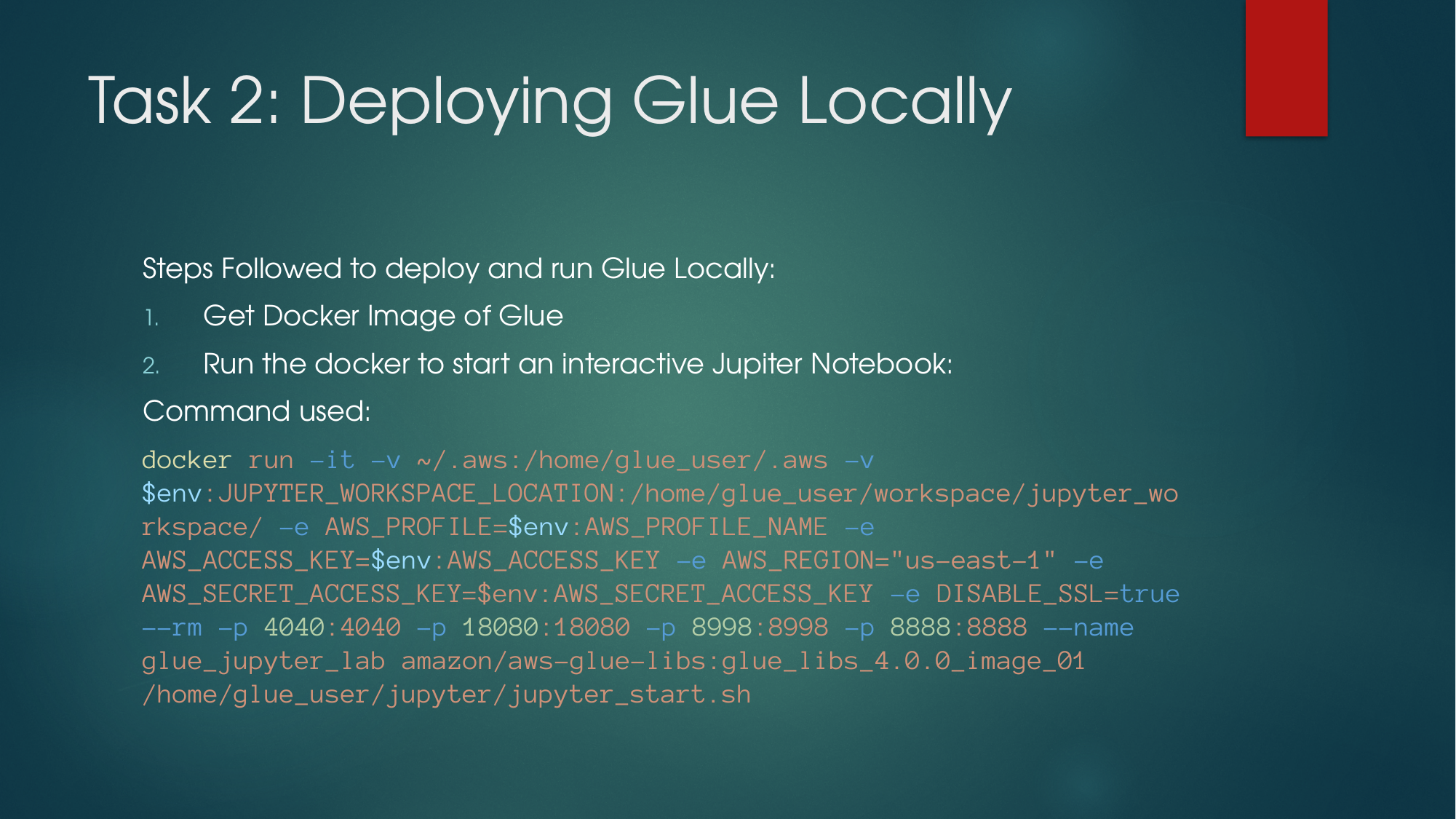

# Task 2: Deploying Glue Locally
Steps Followed to deploy and run Glue Locally:
Get Docker Image of Glue
Run the docker to start an interactive Jupiter Notebook:
Command used:
docker run -it -v ~/.aws:/home/glue_user/.aws -v $env:JUPYTER_WORKSPACE_LOCATION:/home/glue_user/workspace/jupyter_workspace/ -e AWS_PROFILE=$env:AWS_PROFILE_NAME -e AWS_ACCESS_KEY=$env:AWS_ACCESS_KEY -e AWS_REGION="us-east-1" -e AWS_SECRET_ACCESS_KEY=$env:AWS_SECRET_ACCESS_KEY -e DISABLE_SSL=true --rm -p 4040:4040 -p 18080:18080 -p 8998:8998 -p 8888:8888 --name glue_jupyter_lab amazon/aws-glue-libs:glue_libs_4.0.0_image_01 /home/glue_user/jupyter/jupyter_start.sh